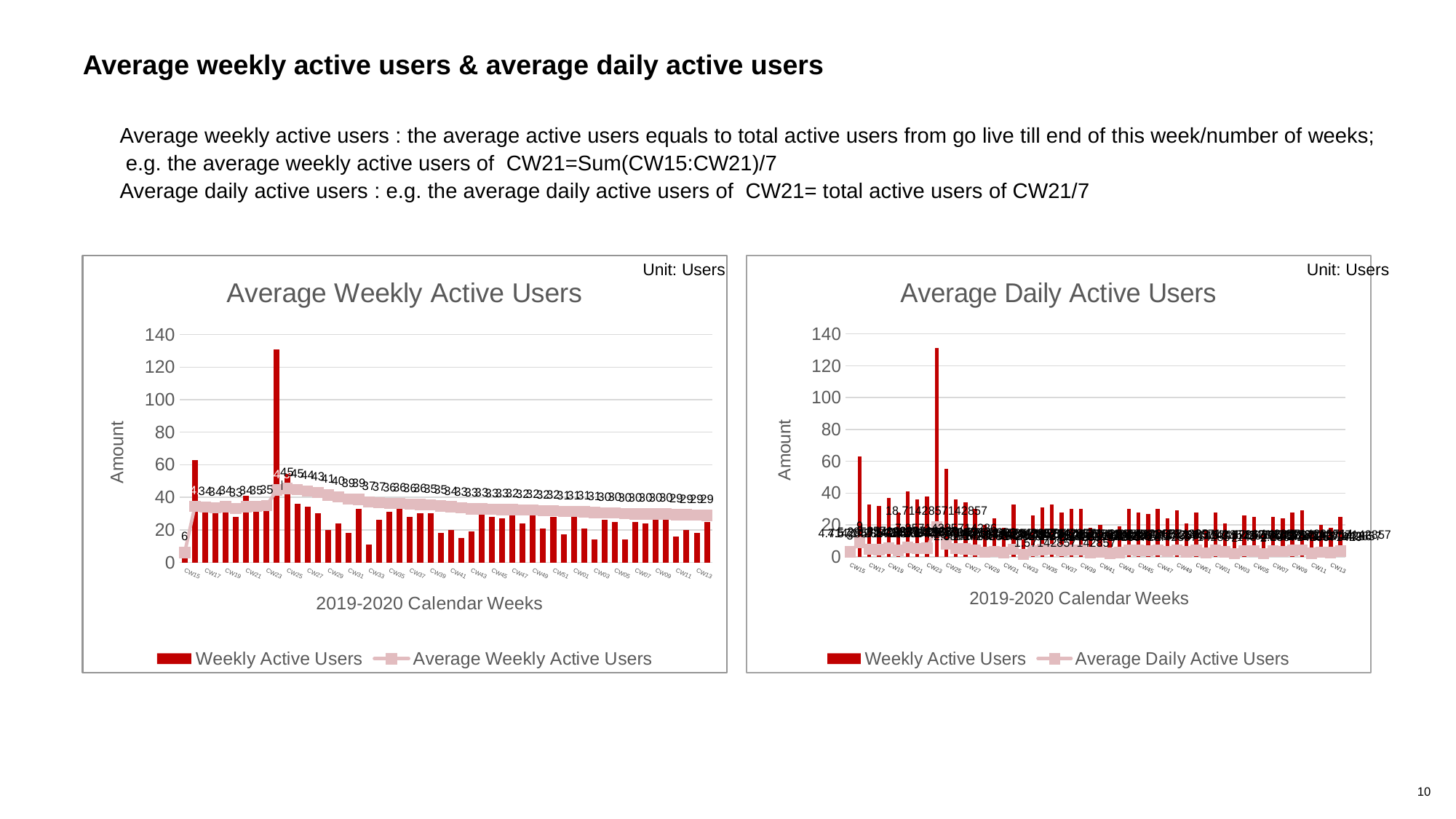

# Average weekly active users & average daily active users
Average weekly active users : the average active users equals to total active users from go live till end of this week/number of weeks;
 e.g. the average weekly active users of  CW21=Sum(CW15:CW21)/7
Average daily active users : e.g. the average daily active users of  CW21= total active users of CW21/7

### Chart: Average Weekly Active Users

| Category | Weekly Active Users | Average Weekly Active Users |
|---|---|---|
| CW15 | 6.0 | 6.0 |
| CW16 | 63.0 | 34.5 |
| CW17 | 33.0 | 34.0 |
| CW18 | 32.0 | 33.5 |
| CW19 | 37.0 | 34.2 |
| CW20 | 28.0 | 33.1666666666667 |
| CW21 | 41.0 | 34.2857142857143 |
| CW22 | 36.0 | 34.5 |
| CW23 | 38.0 | 34.8888888888889 |
| CW24 | 131.0 | 44.5 |
| CW25 | 55.0 | 45.4545454545455 |
| CW26 | 36.0 | 44.6666666666667 |
| CW27 | 34.0 | 43.8461538461538 |
| CW28 | 30.0 | 42.8571428571429 |
| CW29 | 20.0 | 41.3333333333333 |
| CW30 | 24.0 | 40.25 |
| CW31 | 18.0 | 38.9411764705882 |
| CW32 | 33.0 | 38.6111111111111 |
| CW33 | 11.0 | 37.1578947368421 |
| CW34 | 26.0 | 36.6 |
| CW35 | 31.0 | 36.3333333333333 |
| CW36 | 33.0 | 36.1818181818182 |
| CW37 | 28.0 | 35.8260869565217 |
| CW38 | 30.0 | 35.5833333333333 |
| CW39 | 30.0 | 35.36 |
| CW40 | 18.0 | 34.6923076923077 |
| CW41 | 20.0 | 34.1481481481481 |
| CW42 | 15.0 | 33.4642857142857 |
| CW43 | 19.0 | 32.9655172413793 |
| CW44 | 30.0 | 32.8666666666667 |
| CW45 | 28.0 | 32.7096774193548 |
| CW46 | 27.0 | 32.53125 |
| CW47 | 30.0 | 32.4545454545455 |
| CW48 | 24.0 | 32.2058823529412 |
| CW49 | 29.0 | 32.1142857142857 |
| CW50 | 21.0 | 31.8055555555556 |
| CW51 | 28.0 | 31.7027027027027 |
| CW52 | 17.0 | 31.3157894736842 |
| CW01 | 28.0 | 31.2307692307692 |
| CW02 | 21.0 | 30.975 |
| CW03 | 14.0 | 30.5609756097561 |
| CW04 | 26.0 | 30.452380952381 |
| CW05 | 25.0 | 30.3255813953488 |
| CW06 | 14.0 | 29.9545454545455 |
| CW07 | 25.0 | 29.8444444444444 |
| CW08 | 24.0 | 29.7173913043478 |
| CW09 | 28.0 | 29.6808510638298 |
| CW10 | 29.0 | 29.6666666666667 |
| CW11 | 16.0 | 29.3877551020408 |
| CW12 | 20.0 | 29.2 |
| CW13 | 18.0 | 28.9803921568627 |
| CW14 | 25.0 | 28.9038461538462 |

### Chart: Average Daily Active Users

| Category | Weekly Active Users | Average Daily Active Users |
|---|---|---|
| CW15 | 6.0 | 3.0 |
| CW16 | 63.0 | 9.0 |
| CW17 | 33.0 | 4.71428571428571 |
| CW18 | 32.0 | 4.57142857142857 |
| CW19 | 37.0 | 5.28571428571429 |
| CW20 | 28.0 | 4.0 |
| CW21 | 41.0 | 5.85714285714286 |
| CW22 | 36.0 | 5.14285714285714 |
| CW23 | 38.0 | 5.42857142857143 |
| CW24 | 131.0 | 18.7142857142857 |
| CW25 | 55.0 | 7.85714285714286 |
| CW26 | 36.0 | 5.14285714285714 |
| CW27 | 34.0 | 4.85714285714286 |
| CW28 | 30.0 | 4.28571428571429 |
| CW29 | 20.0 | 2.85714285714286 |
| CW30 | 24.0 | 3.42857142857143 |
| CW31 | 18.0 | 2.57142857142857 |
| CW32 | 33.0 | 4.71428571428571 |
| CW33 | 11.0 | 1.57142857142857 |
| CW34 | 26.0 | 3.71428571428571 |
| CW35 | 31.0 | 4.42857142857143 |
| CW36 | 33.0 | 4.71428571428571 |
| CW37 | 28.0 | 4.0 |
| CW38 | 30.0 | 4.28571428571429 |
| CW39 | 30.0 | 4.28571428571429 |
| CW40 | 18.0 | 2.57142857142857 |
| CW41 | 20.0 | 2.85714285714286 |
| CW42 | 15.0 | 2.14285714285714 |
| CW43 | 19.0 | 2.71428571428571 |
| CW44 | 30.0 | 4.28571428571429 |
| CW45 | 28.0 | 4.0 |
| CW46 | 27.0 | 3.85714285714286 |
| CW47 | 30.0 | 4.28571428571429 |
| CW48 | 24.0 | 3.42857142857143 |
| CW49 | 29.0 | 4.14285714285714 |
| CW50 | 21.0 | 3.0 |
| CW51 | 28.0 | 4.0 |
| CW52 | 17.0 | 2.42857142857143 |
| CW01 | 28.0 | 4.0 |
| CW02 | 21.0 | 3.0 |
| CW03 | 14.0 | 2.0 |
| CW04 | 26.0 | 3.71428571428571 |
| CW05 | 25.0 | 3.57142857142857 |
| CW06 | 14.0 | 2.0 |
| CW07 | 25.0 | 3.57142857142857 |
| CW08 | 24.0 | 3.42857142857143 |
| CW09 | 28.0 | 4.0 |
| CW10 | 29.0 | 4.14285714285714 |
| CW11 | 16.0 | 2.28571428571429 |
| CW12 | 20.0 | 2.85714285714286 |
| CW13 | 18.0 | 2.57142857142857 |
| CW14 | 25.0 | 3.57142857142857 |
Unit: Users
Unit: Users